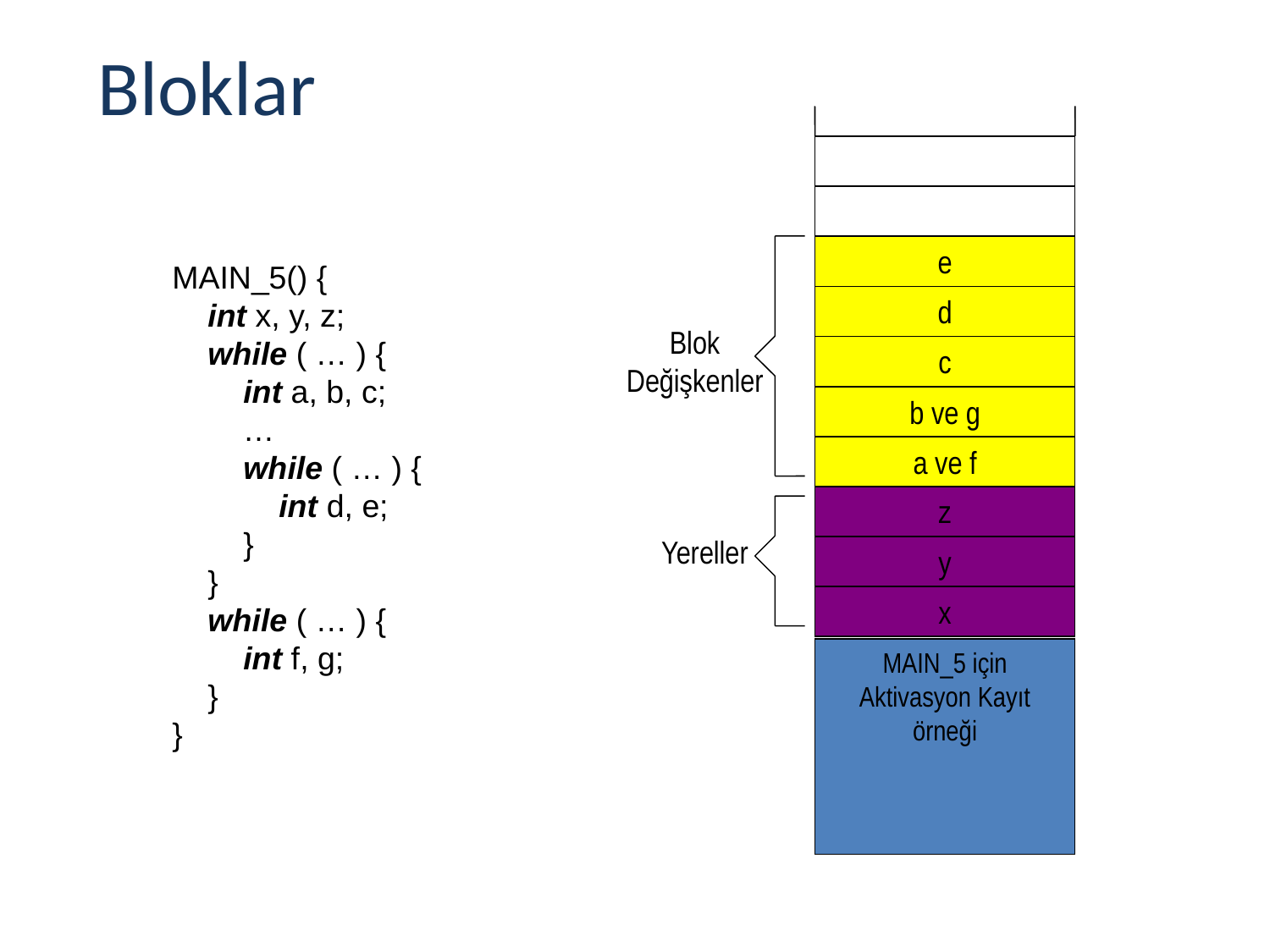

Bloklar

56

e
MAIN_5() {
    int x, y, z;
    while ( … ) {
        int a, b, c;
        …
        while ( … ) {
            int d, e;
        }
    }
    while ( … ) {
        int f, g;
    }
}
d
Blok
Değişkenler
c
b ve g
a ve f
z

Yereller
y
x

MAIN_5 için Aktivasyon Kayıt örneği